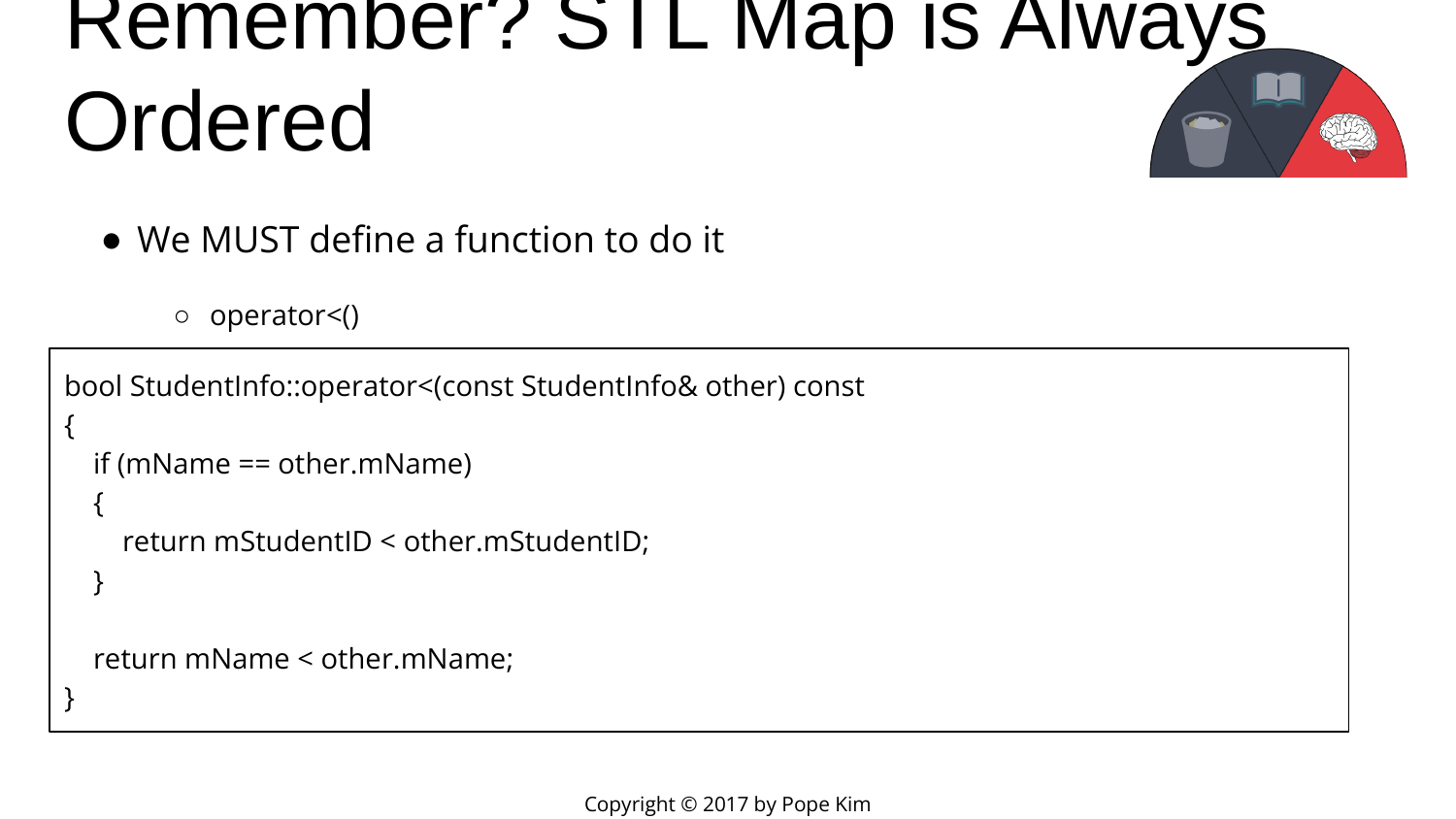

# Remember? STL Map is Always Ordered
We MUST define a function to do it
operator<()
bool StudentInfo::operator<(const StudentInfo& other) const
{
    if (mName == other.mName)
    {
        return mStudentID < other.mStudentID;
    }

    return mName < other.mName;
}